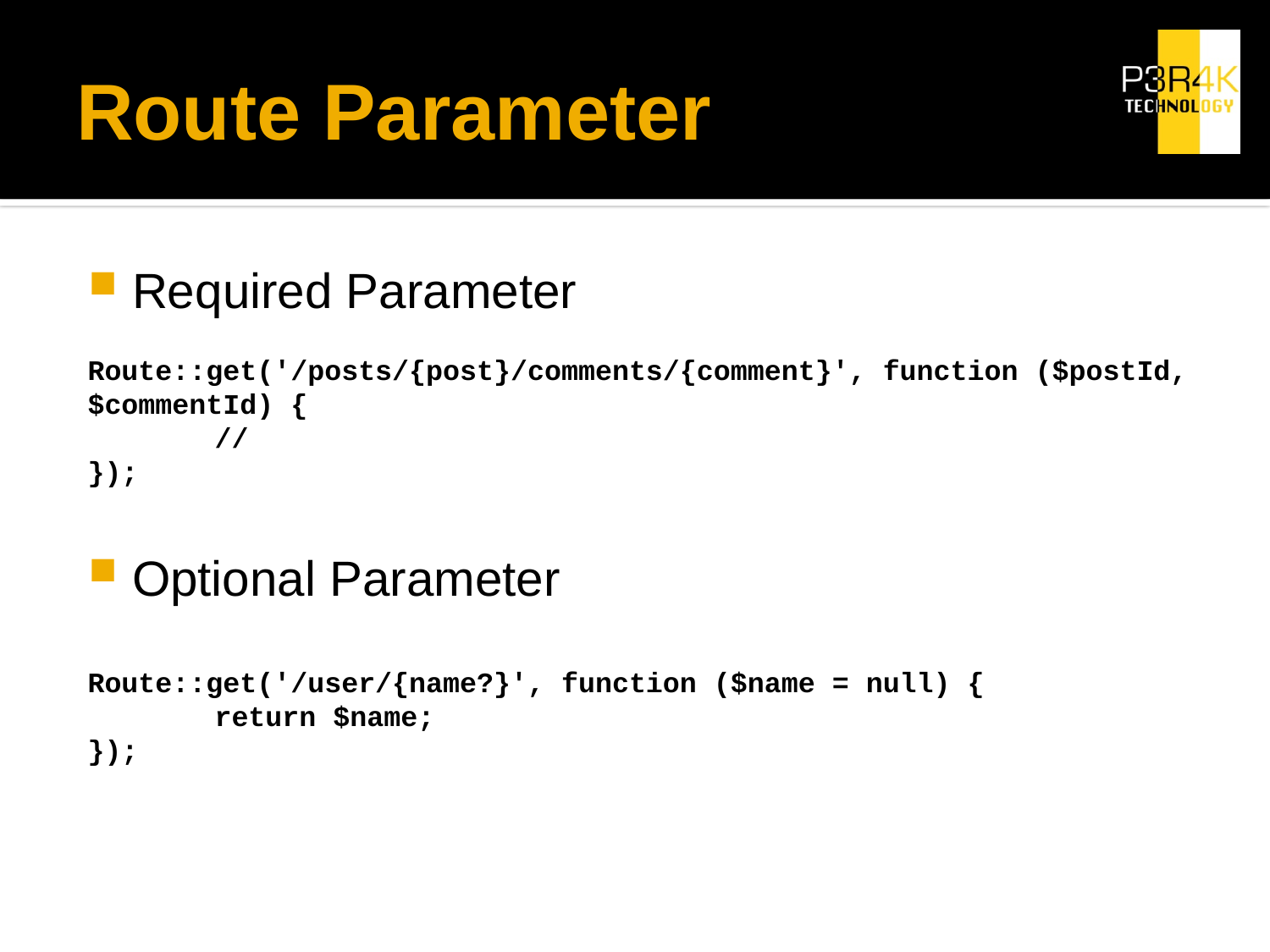

# Route Parameter
Required Parameter

Route::get('/posts/{post}/comments/{comment}', function ($postId, $commentId) {
	//
});

Optional Parameter

Route::get('/user/{name?}', function ($name = null) {
	return $name;
});